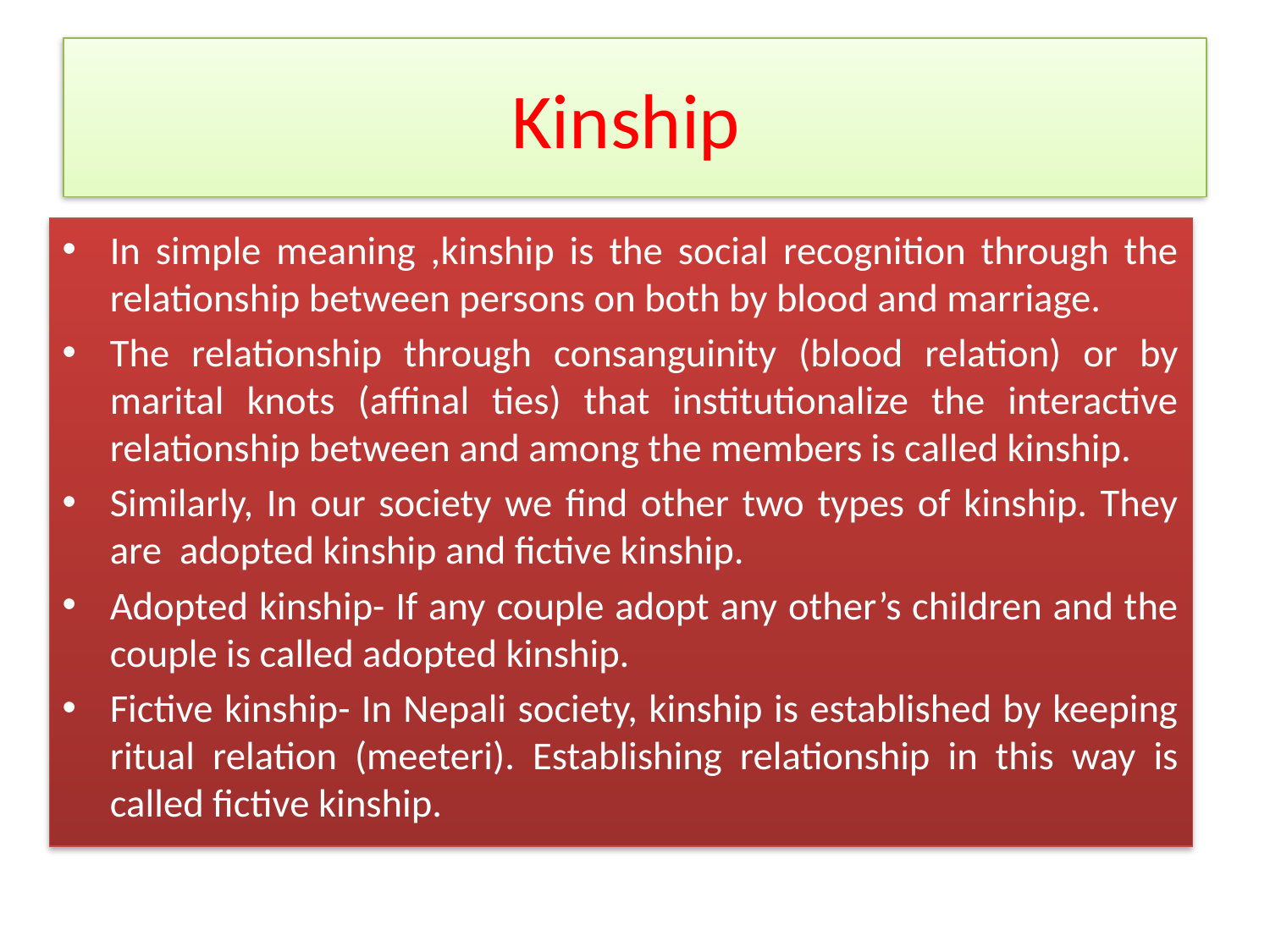

# Kinship
In simple meaning ,kinship is the social recognition through the relationship between persons on both by blood and marriage.
The relationship through consanguinity (blood relation) or by marital knots (affinal ties) that institutionalize the interactive relationship between and among the members is called kinship.
Similarly, In our society we find other two types of kinship. They are  adopted kinship and fictive kinship.
Adopted kinship- If any couple adopt any other’s children and the couple is called adopted kinship.
Fictive kinship- In Nepali society, kinship is established by keeping ritual relation (meeteri). Establishing relationship in this way is called fictive kinship.